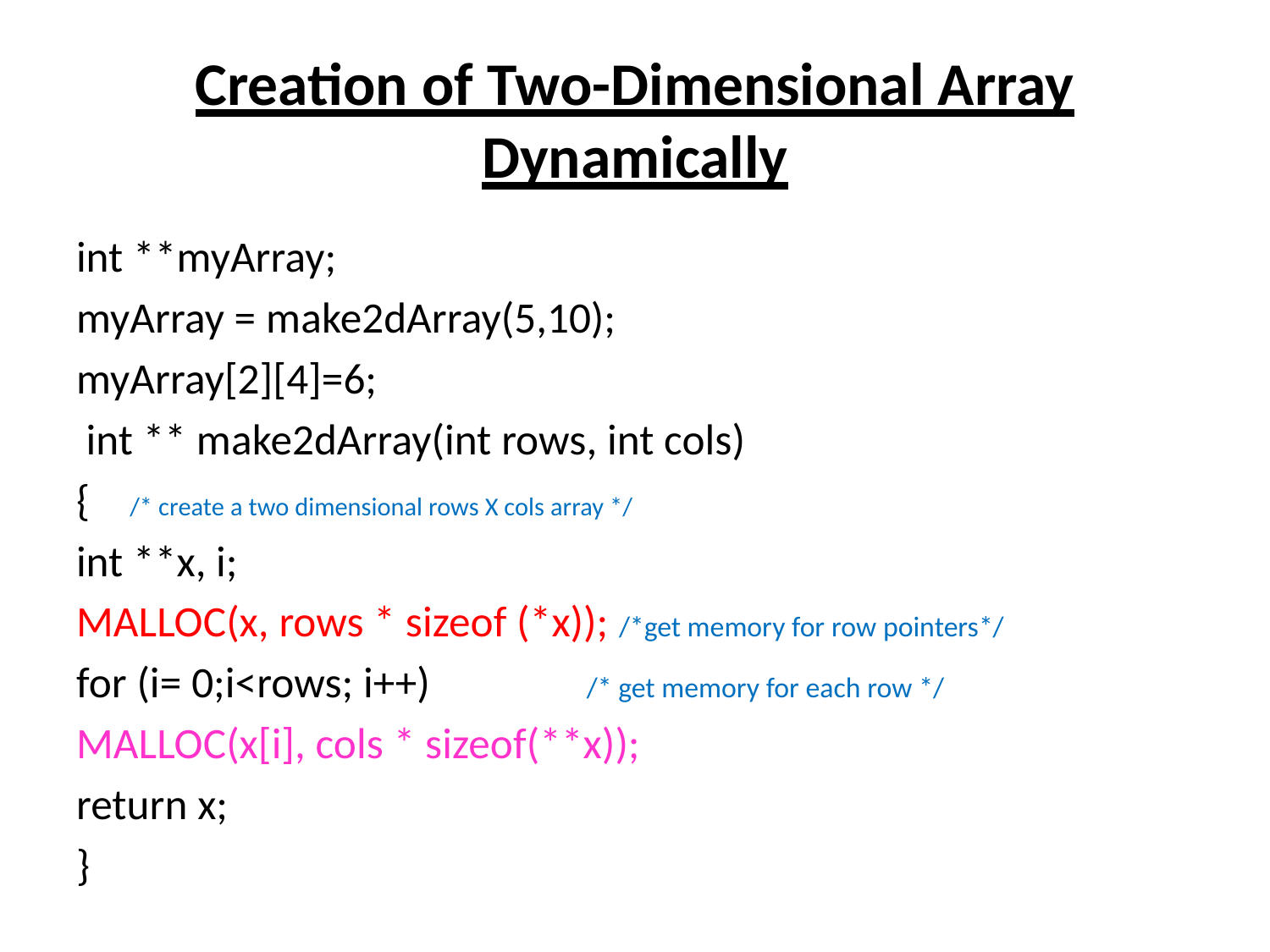

# Creation of Two-Dimensional Array Dynamically
int **myArray;
myArray = make2dArray(5,10);
myArray[2][4]=6;
 int ** make2dArray(int rows, int cols)
{    /* create a two dimensional rows X cols array */
int **x, i;
MALLOC(x, rows * sizeof (*x)); /*get memory for row pointers*/
for (i= 0;i<rows; i++)	            /* get memory for each row */
MALLOC(x[i], cols * sizeof(**x));
return x;
}